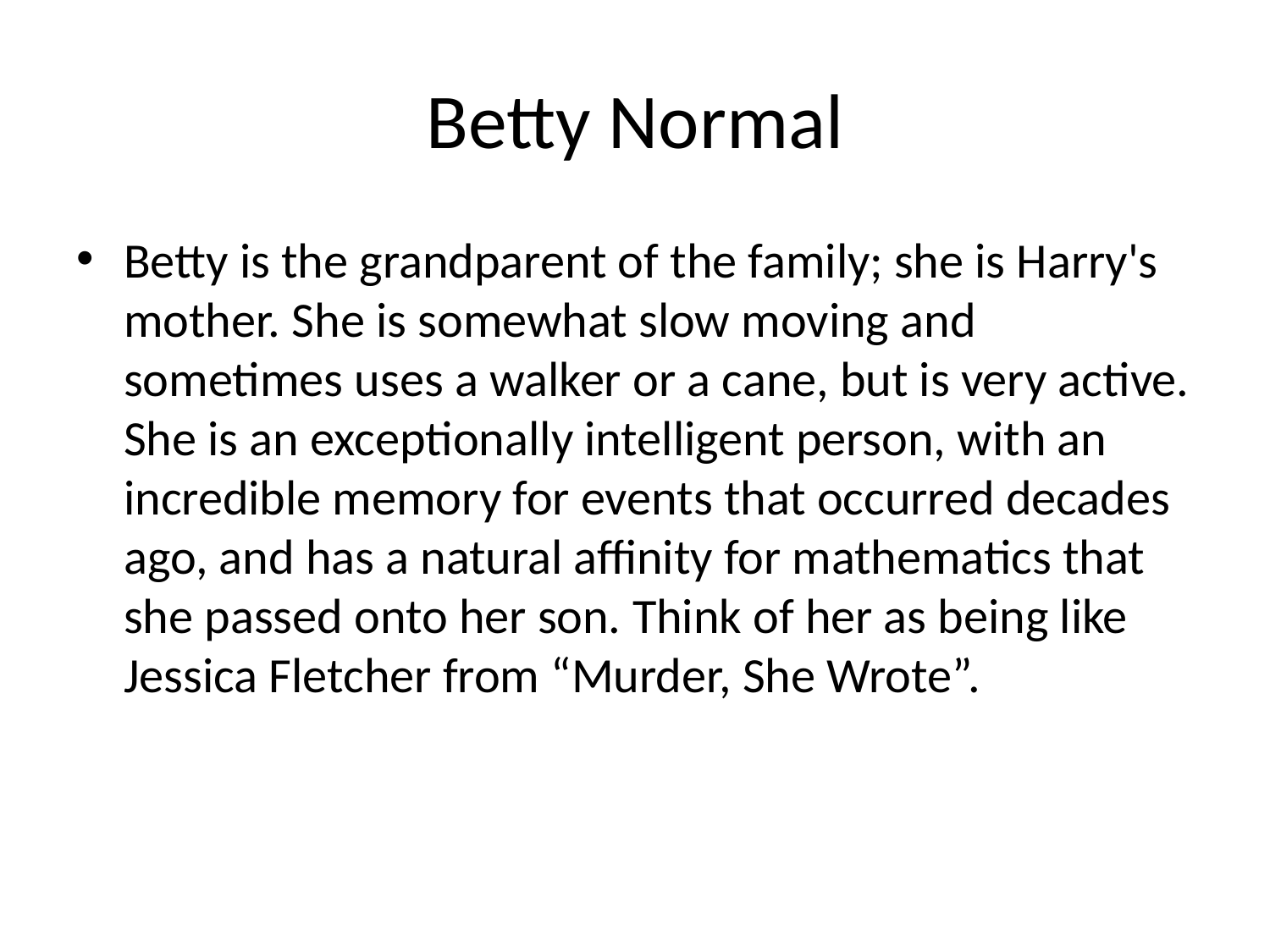

# Betty Normal
Betty is the grandparent of the family; she is Harry's mother. She is somewhat slow moving and sometimes uses a walker or a cane, but is very active. She is an exceptionally intelligent person, with an incredible memory for events that occurred decades ago, and has a natural affinity for mathematics that she passed onto her son. Think of her as being like Jessica Fletcher from “Murder, She Wrote”.